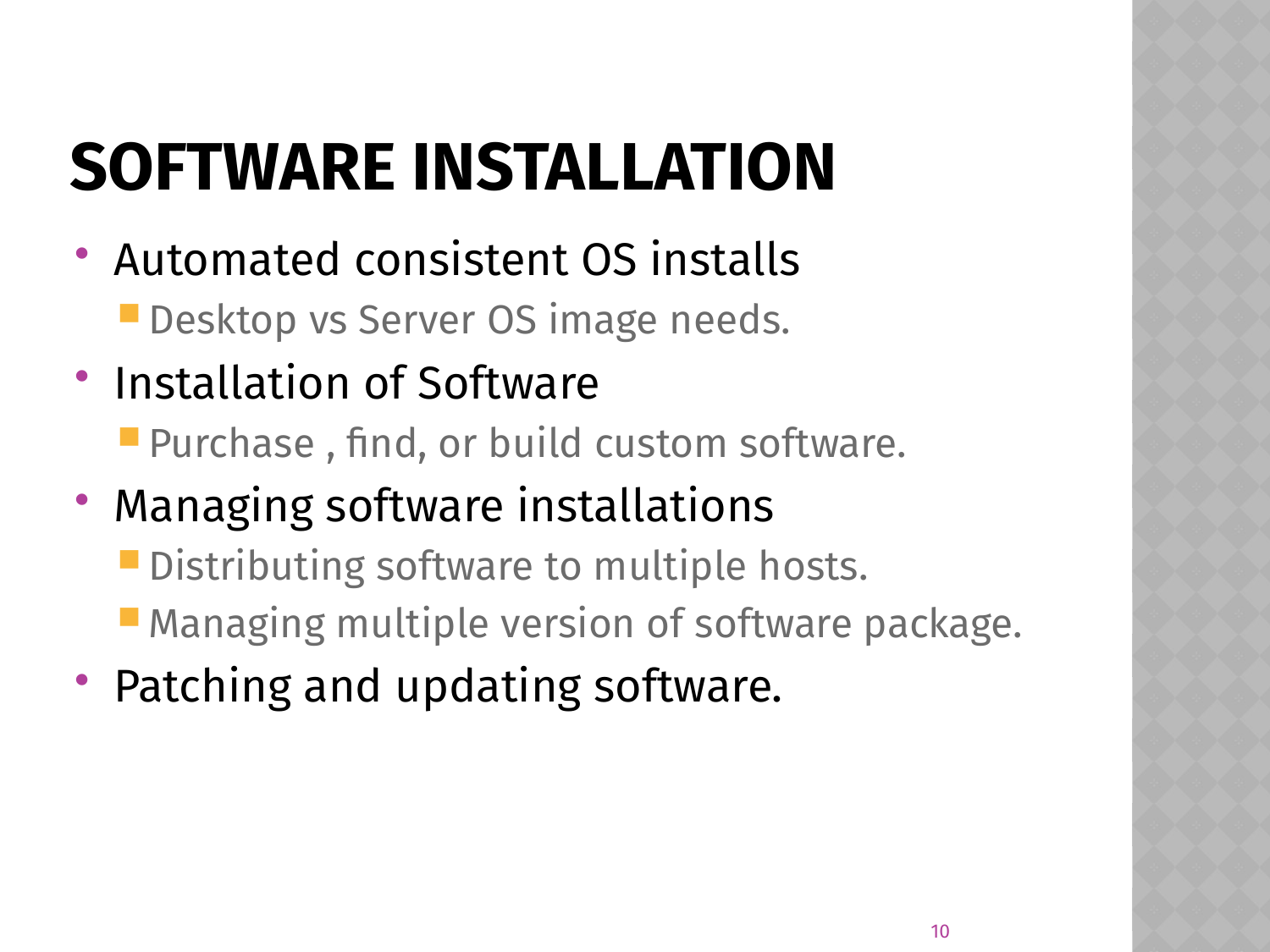

# Software Installation
Automated consistent OS installs
Desktop vs Server OS image needs.
Installation of Software
Purchase , find, or build custom software.
Managing software installations
Distributing software to multiple hosts.
Managing multiple version of software package.
Patching and updating software.
10